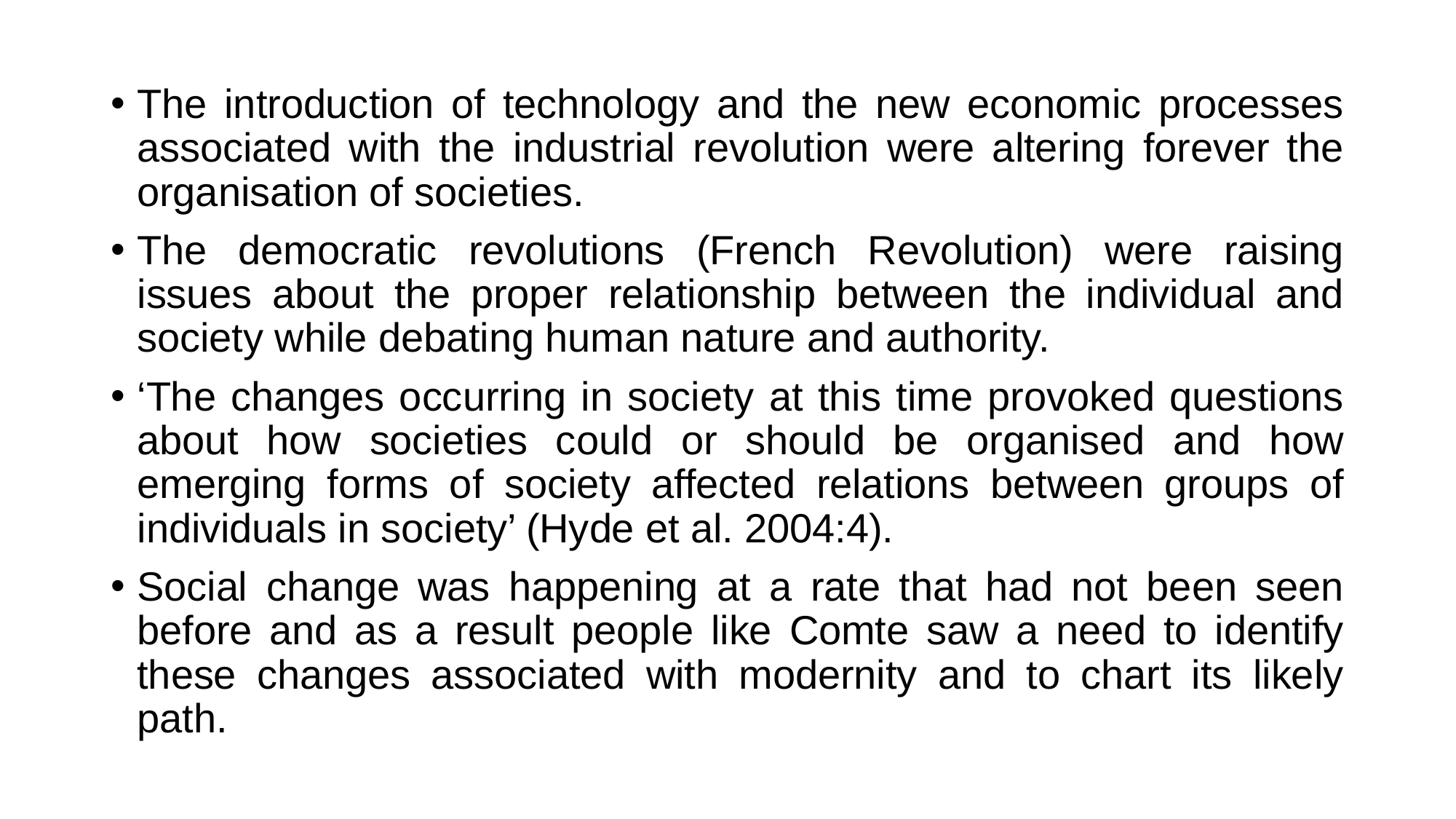

The introduction of technology and the new economic processes associated with the industrial revolution were altering forever the organisation of societies.
The democratic revolutions (French Revolution) were raising issues about the proper relationship between the individual and society while debating human nature and authority.
‘The changes occurring in society at this time provoked questions about how societies could or should be organised and how emerging forms of society affected relations between groups of individuals in society’ (Hyde et al. 2004:4).
Social change was happening at a rate that had not been seen before and as a result people like Comte saw a need to identify these changes associated with modernity and to chart its likely path.